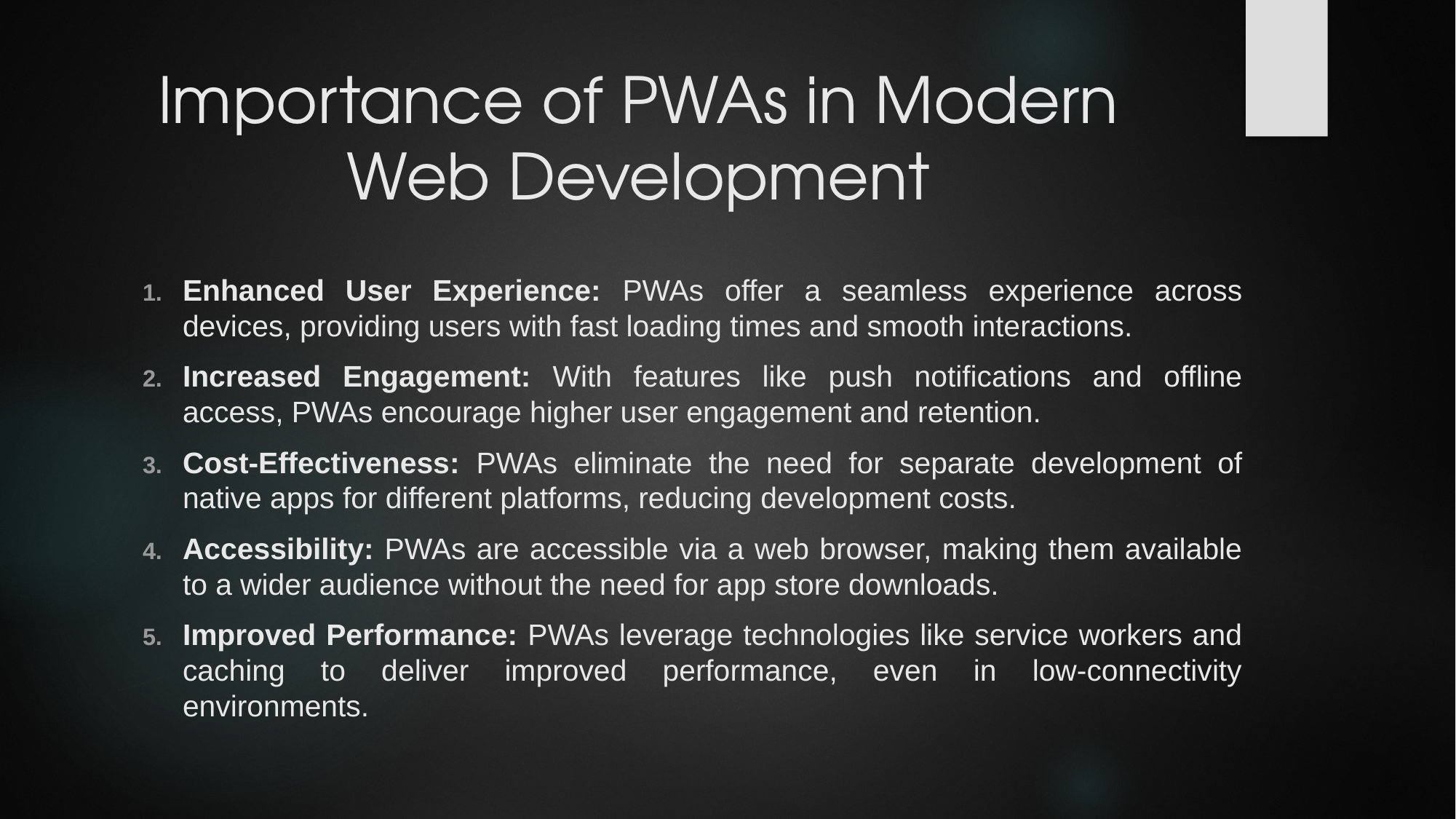

# Importance of PWAs in Modern Web Development
Enhanced User Experience: PWAs offer a seamless experience across devices, providing users with fast loading times and smooth interactions.
Increased Engagement: With features like push notifications and offline access, PWAs encourage higher user engagement and retention.
Cost-Effectiveness: PWAs eliminate the need for separate development of native apps for different platforms, reducing development costs.
Accessibility: PWAs are accessible via a web browser, making them available to a wider audience without the need for app store downloads.
Improved Performance: PWAs leverage technologies like service workers and caching to deliver improved performance, even in low-connectivity environments.